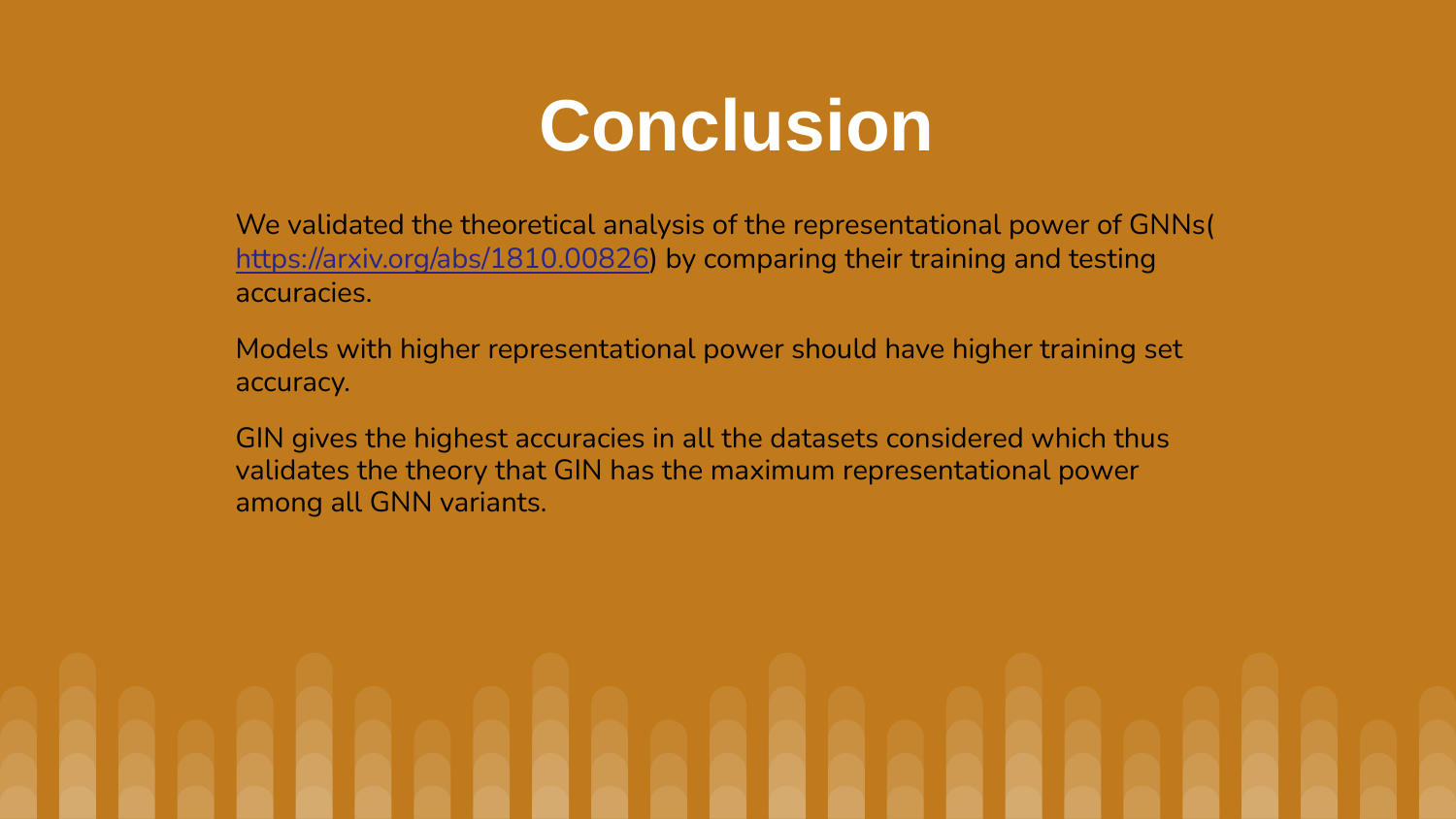

# Conclusion
We validated the theoretical analysis of the representational power of GNNs(https://arxiv.org/abs/1810.00826) by comparing their training and testing accuracies.
Models with higher representational power should have higher training set accuracy.
GIN gives the highest accuracies in all the datasets considered which thus validates the theory that GIN has the maximum representational power among all GNN variants.